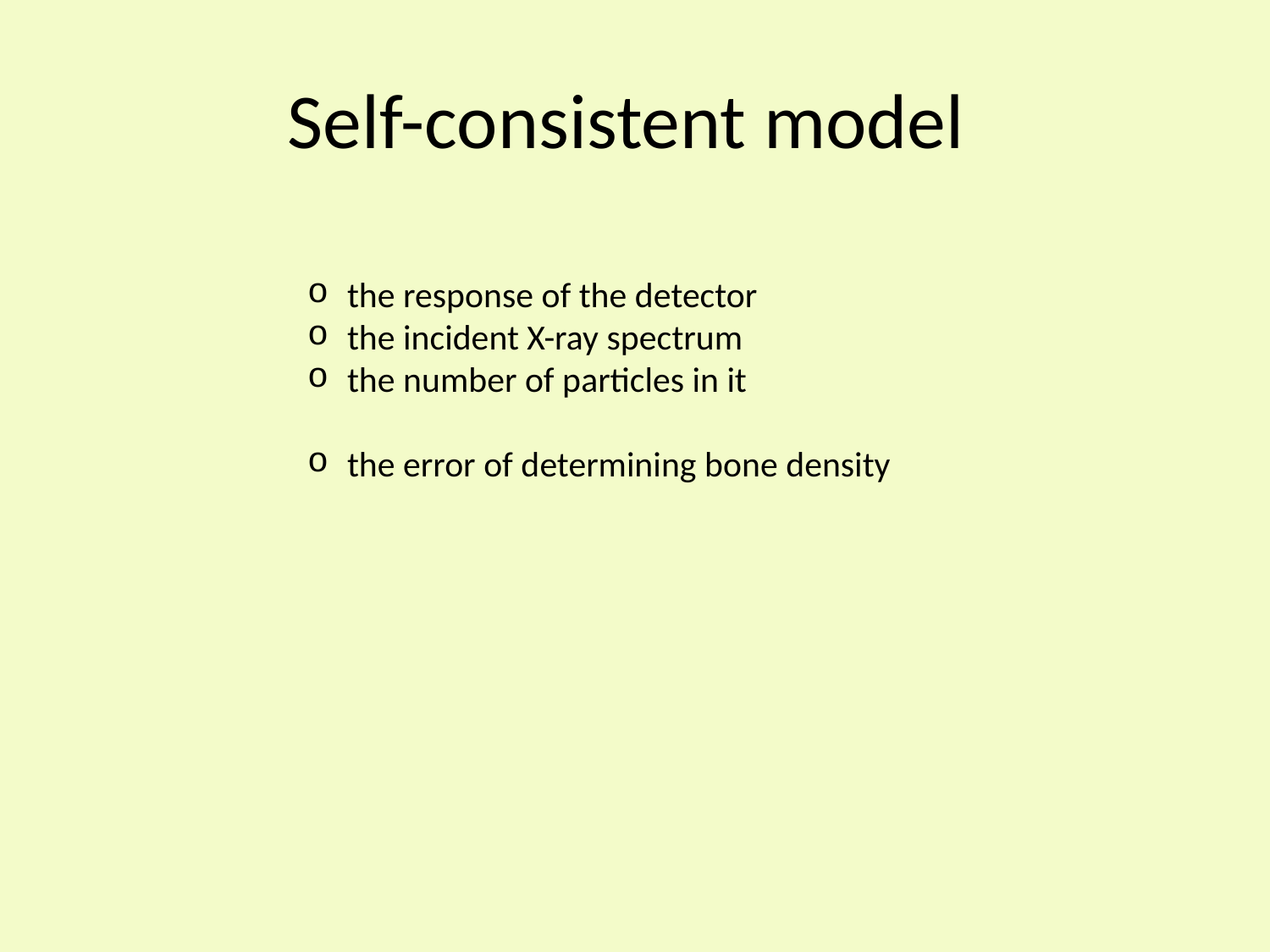

# Self-consistent model
the response of the detector
the incident X-ray spectrum
the number of particles in it

the error of determining bone density